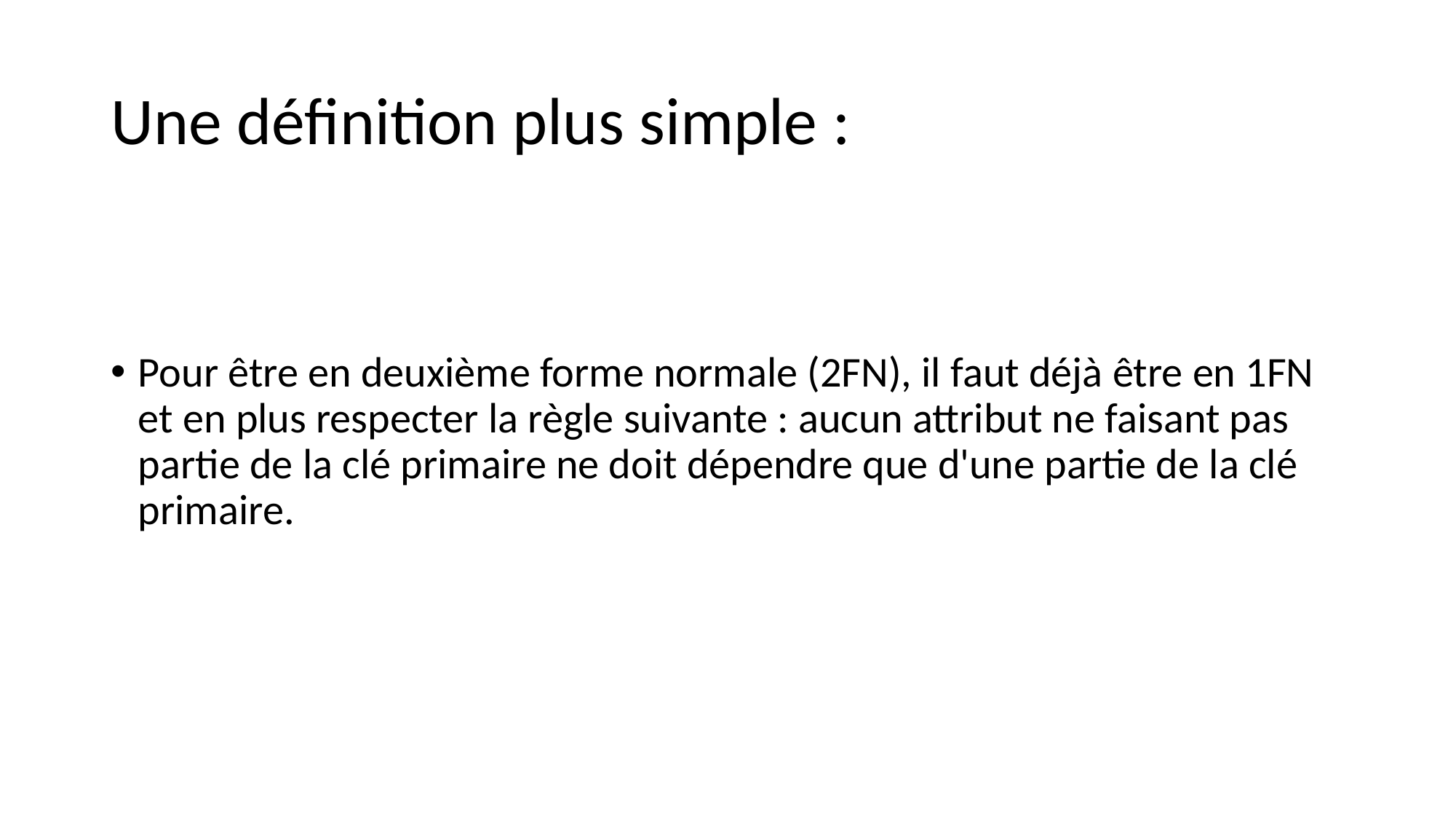

# Une définition plus simple :

Pour être en deuxième forme normale (2FN), il faut déjà être en 1FN et en plus respecter la règle suivante : aucun attribut ne faisant pas partie de la clé primaire ne doit dépendre que d'une partie de la clé primaire.